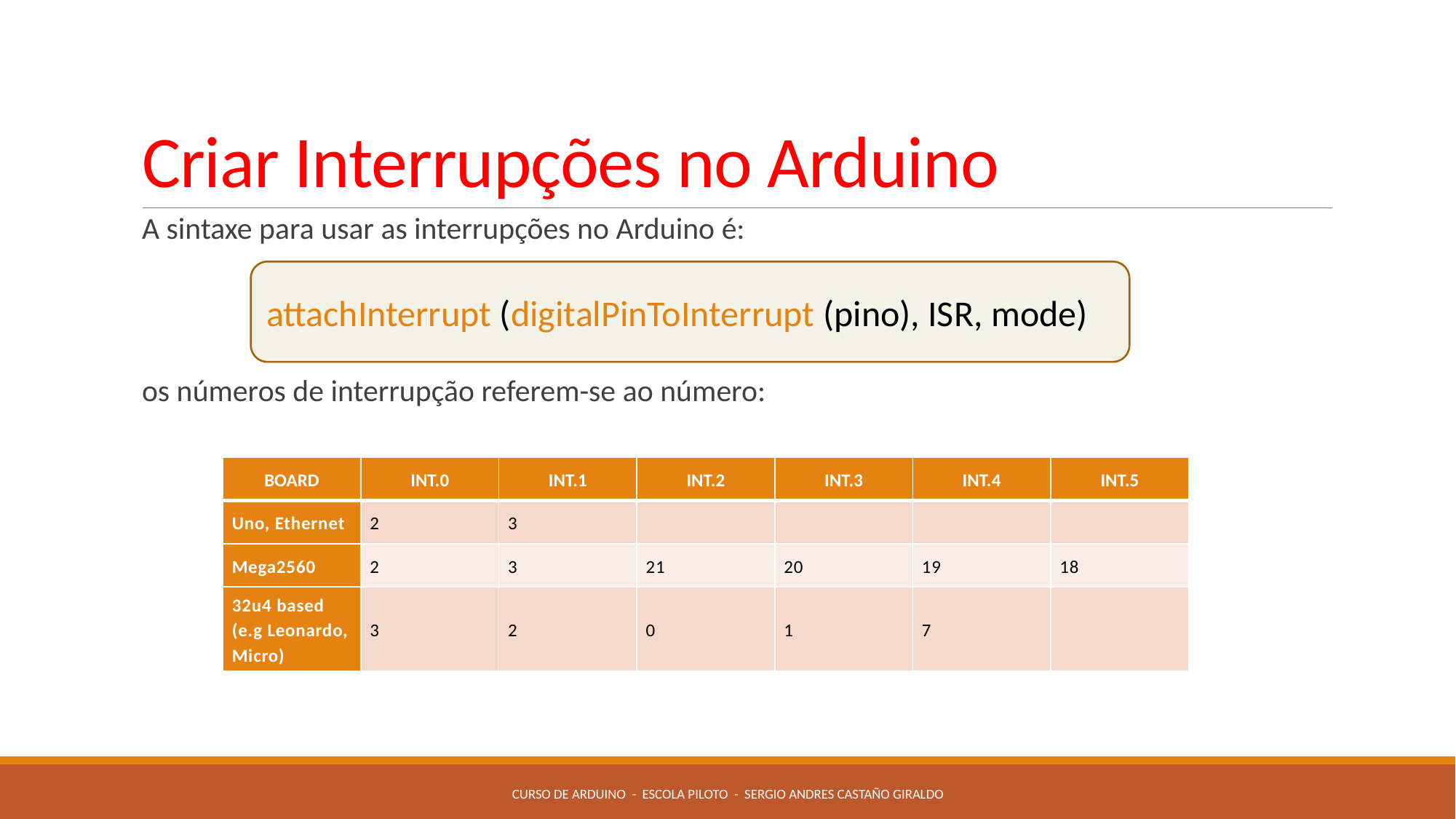

# Criar Interrupções no Arduino
A sintaxe para usar as interrupções no Arduino é:

os números de interrupção referem-se ao número:
attachInterrupt (digitalPinToInterrupt (pino), ISR, mode)
| BOARD | INT.0 | INT.1 | INT.2 | INT.3 | INT.4 | INT.5 |
| --- | --- | --- | --- | --- | --- | --- |
| Uno, Ethernet | 2 | 3 |  |  |  |  |
| Mega2560 | 2 | 3 | 21 | 20 | 19 | 18 |
| 32u4 based (e.g Leonardo, Micro) | 3 | 2 | 0 | 1 | 7 |  |
Curso de Arduino  -  Escola Piloto  -  Sergio Andres Castaño Giraldo